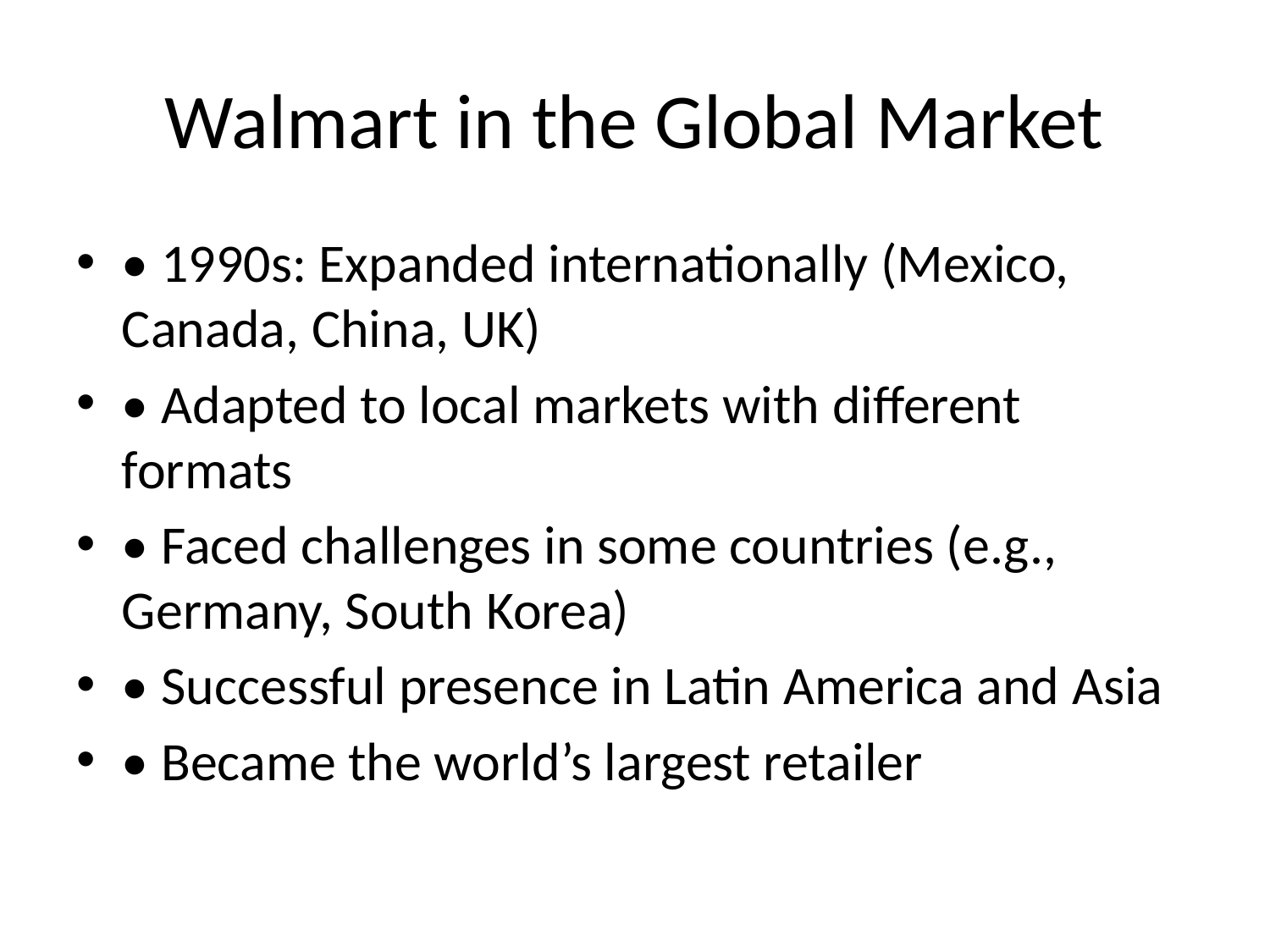

# Walmart in the Global Market
• 1990s: Expanded internationally (Mexico, Canada, China, UK)
• Adapted to local markets with different formats
• Faced challenges in some countries (e.g., Germany, South Korea)
• Successful presence in Latin America and Asia
• Became the world’s largest retailer